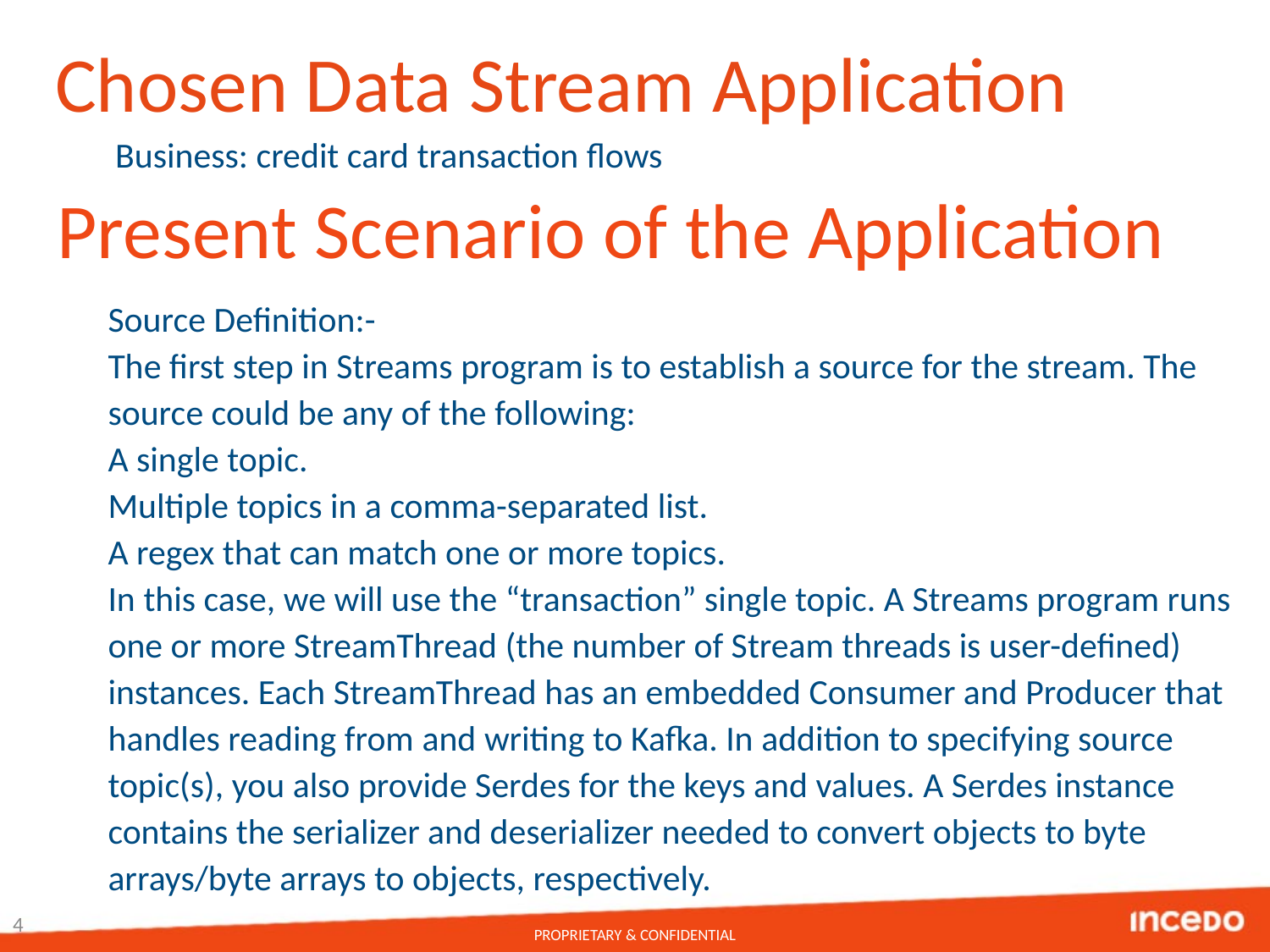

# Chosen Data Stream Application
Business: credit card transaction flows

Present Scenario of the Application

Source Definition:-
The first step in Streams program is to establish a source for the stream. The source could be any of the following:
A single topic.
Multiple topics in a comma-separated list.
A regex that can match one or more topics.
In this case, we will use the “transaction” single topic. A Streams program runs one or more StreamThread (the number of Stream threads is user-defined) instances. Each StreamThread has an embedded Consumer and Producer that handles reading from and writing to Kafka. In addition to specifying source topic(s), you also provide Serdes for the keys and values. A Serdes instance contains the serializer and deserializer needed to convert objects to byte arrays/byte arrays to objects, respectively.

4